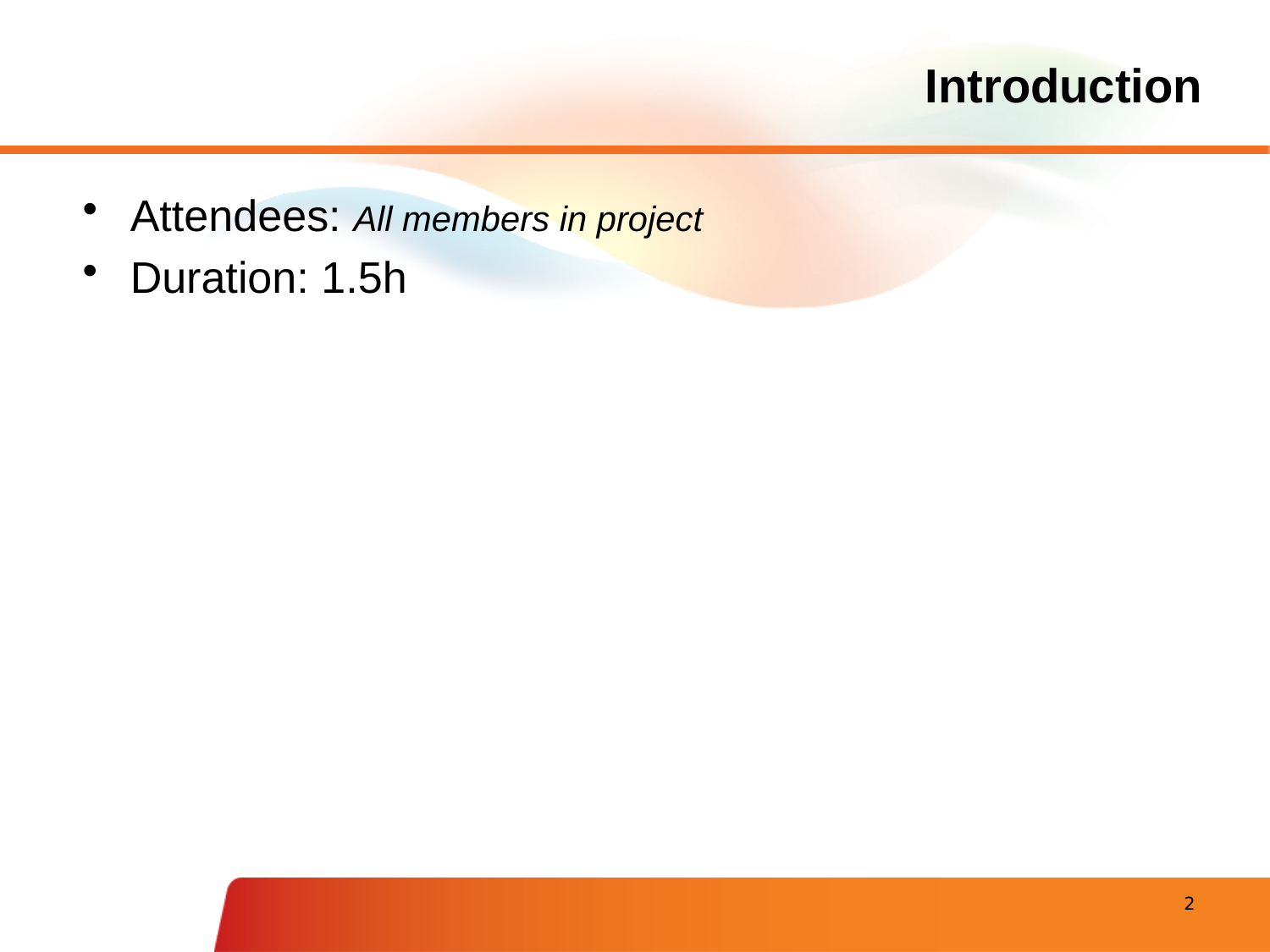

# Introduction
Attendees: All members in project
Duration: 1.5h
 2